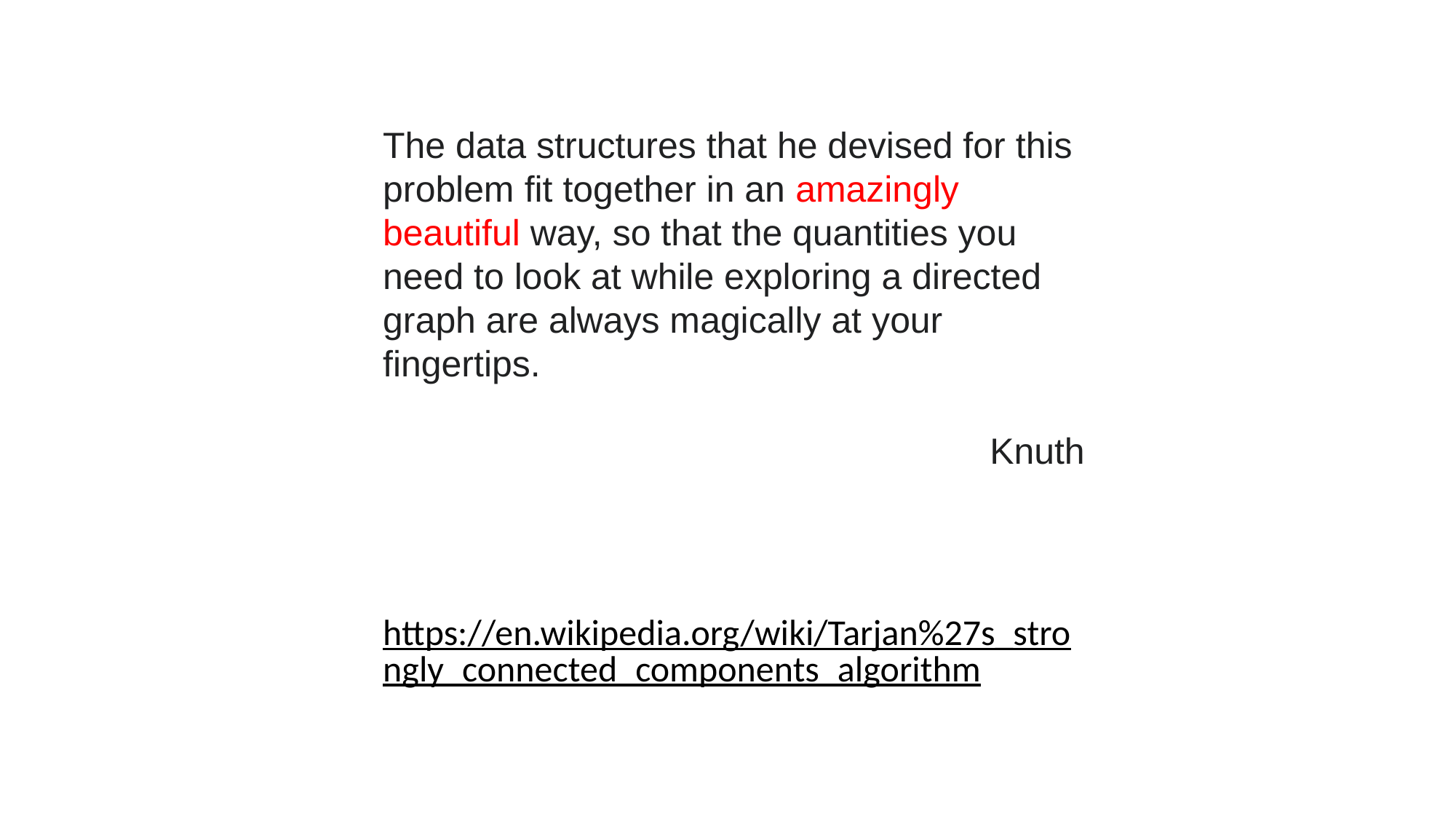

The data structures that he devised for this problem fit together in an amazingly beautiful way, so that the quantities you need to look at while exploring a directed graph are always magically at your fingertips.

Knuth
https://en.wikipedia.org/wiki/Tarjan%27s_strongly_connected_components_algorithm